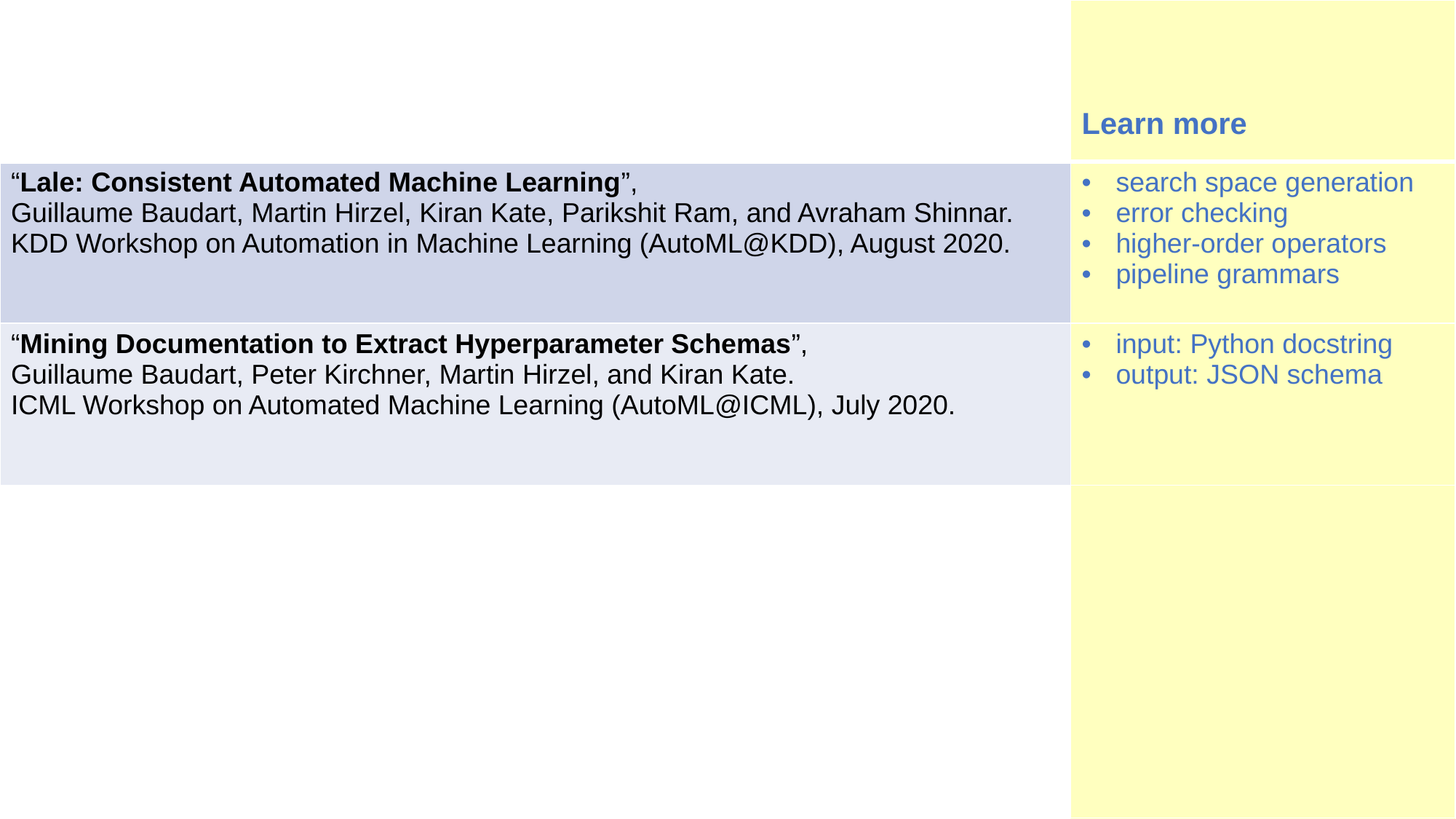

|  | Learn more |
| --- | --- |
| “Lale: Consistent Automated Machine Learning”, Guillaume Baudart, Martin Hirzel, Kiran Kate, Parikshit Ram, and Avraham Shinnar. KDD Workshop on Automation in Machine Learning (AutoML@KDD), August 2020. | search space generation error checking higher-order operators pipeline grammars |
| “Mining Documentation to Extract Hyperparameter Schemas”, Guillaume Baudart, Peter Kirchner, Martin Hirzel, and Kiran Kate. ICML Workshop on Automated Machine Learning (AutoML@ICML), July 2020. | input: Python docstring output: JSON schema |
|  |  |